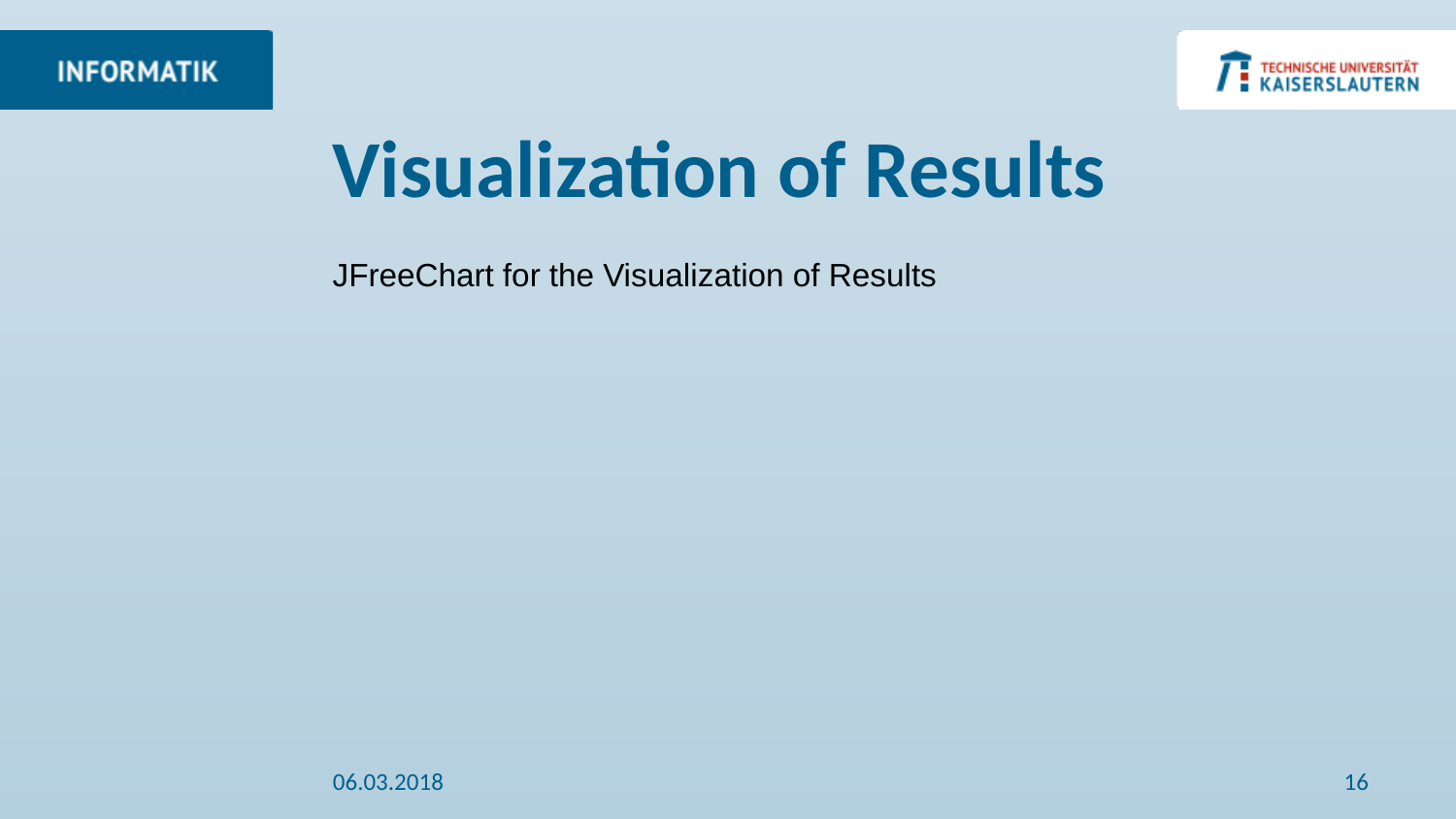

# Visualization of Results
JFreeChart for the Visualization of Results

06.03.2018
16